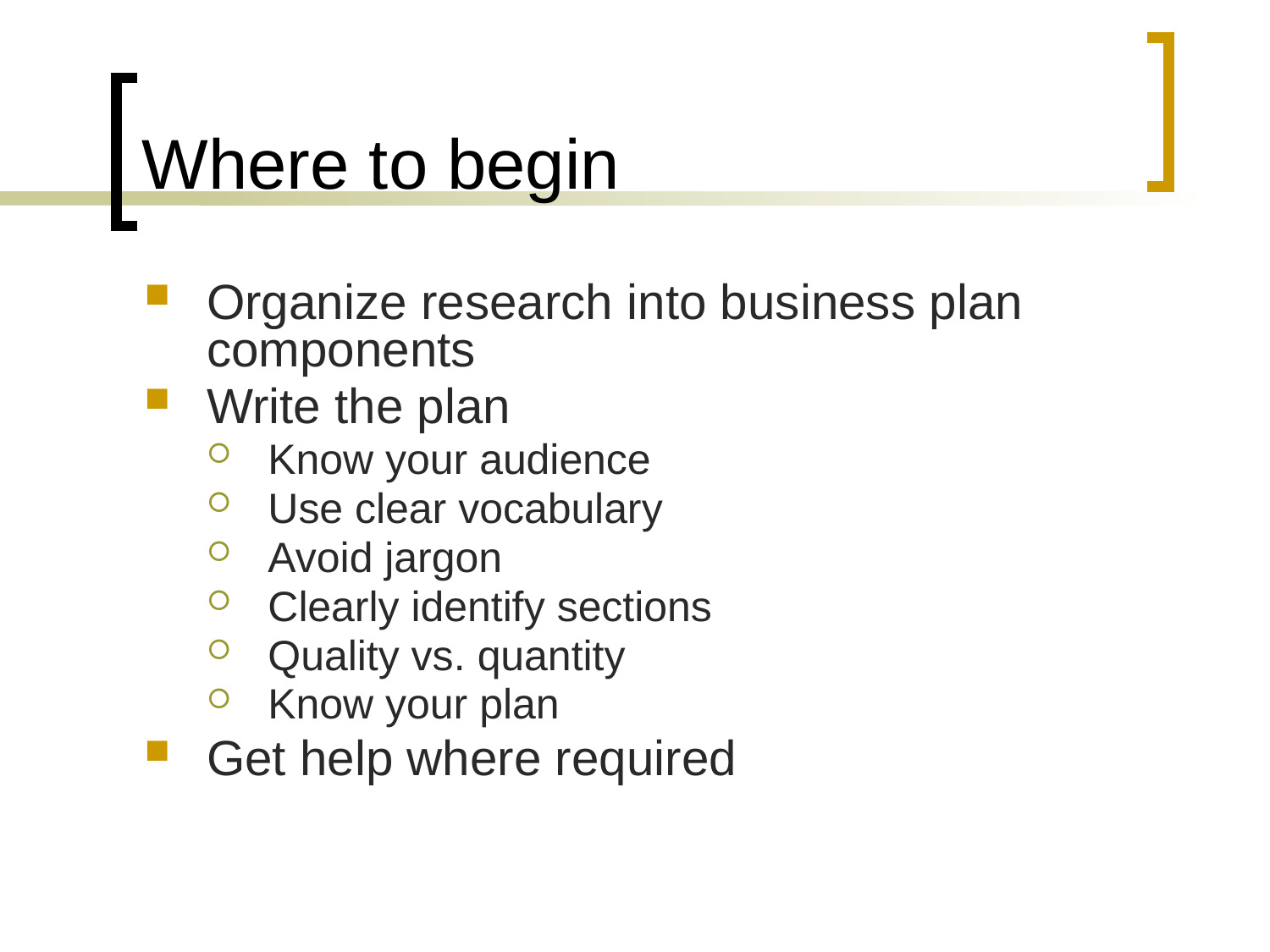

# Where to begin
Organize research into business plan components
Write the plan
Know your audience
Use clear vocabulary
Avoid jargon
Clearly identify sections
Quality vs. quantity
Know your plan
Get help where required